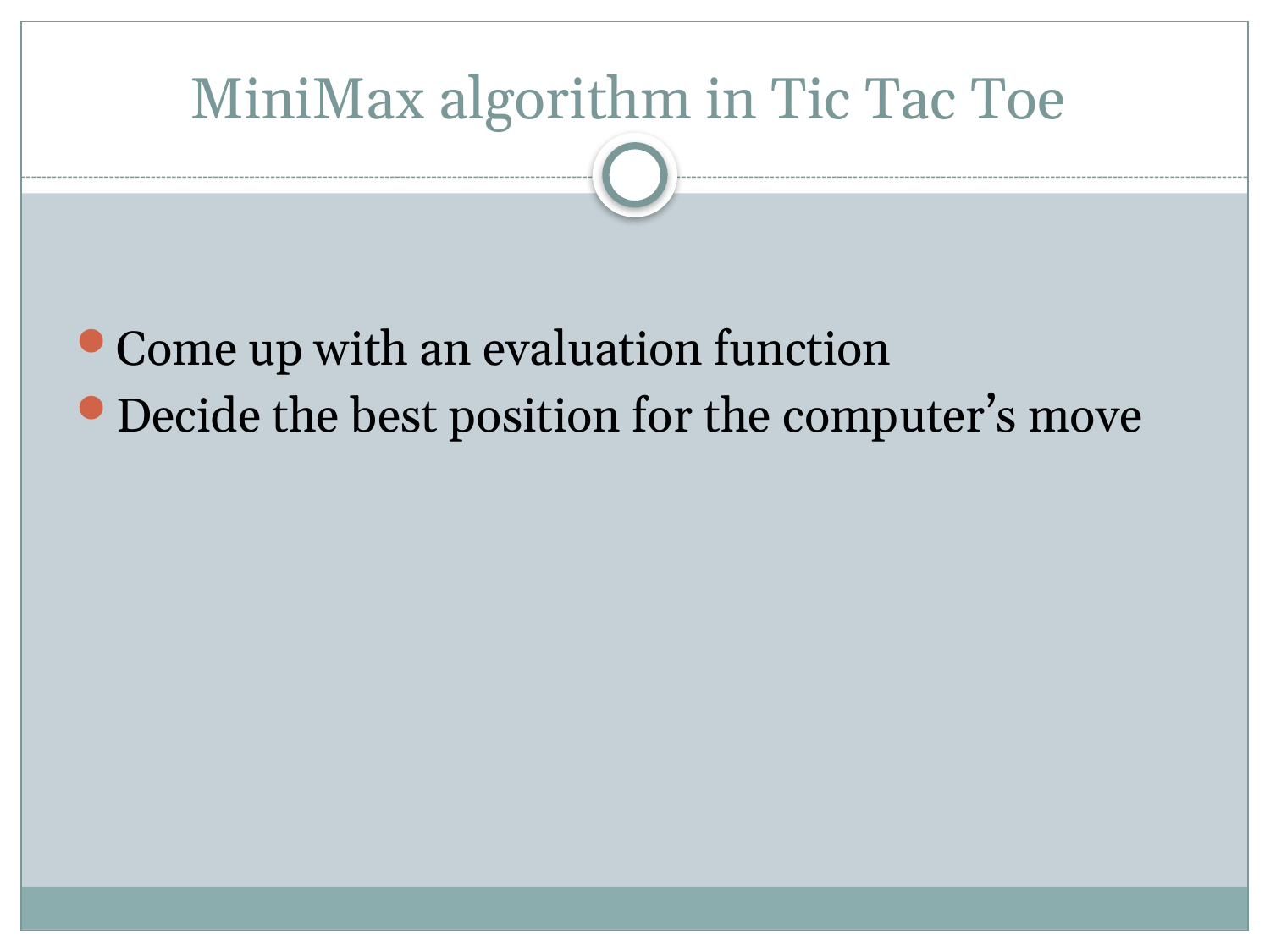

# MiniMax algorithm in Tic Tac Toe
Come up with an evaluation function
Decide the best position for the computer’s move